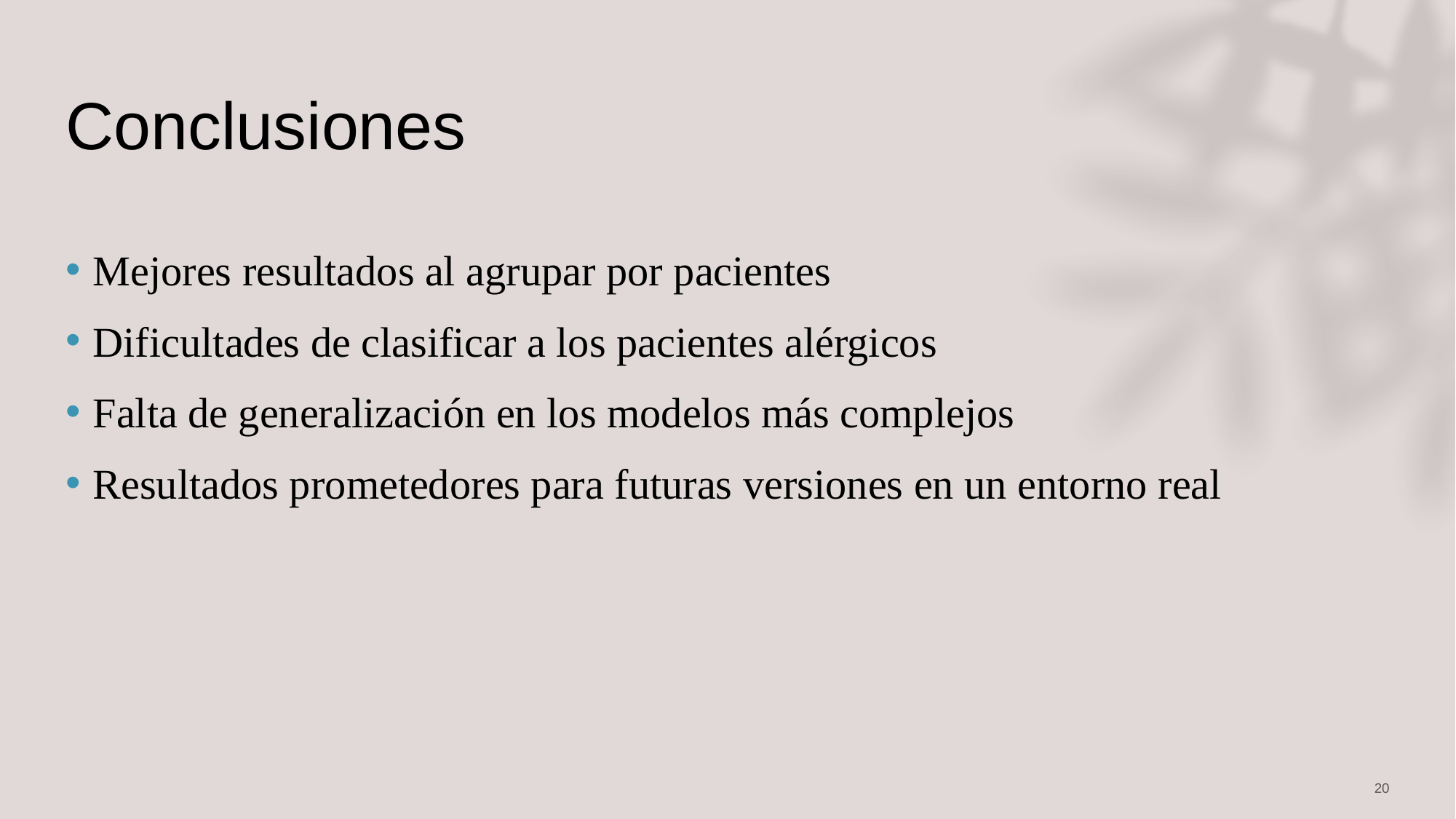

# Conclusiones
Mejores resultados al agrupar por pacientes
Dificultades de clasificar a los pacientes alérgicos
Falta de generalización en los modelos más complejos
Resultados prometedores para futuras versiones en un entorno real

20